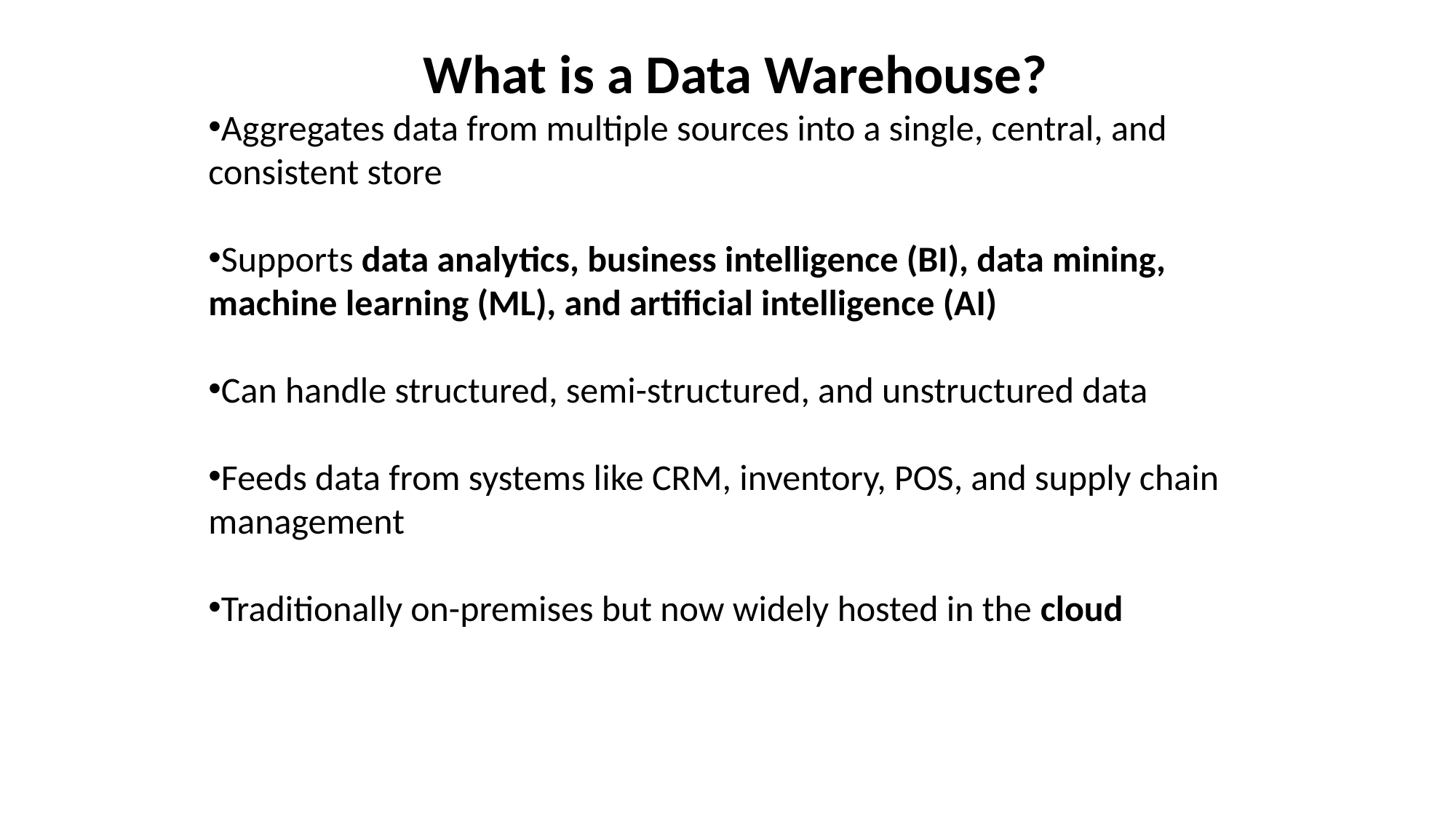

What is a Data Warehouse?
Aggregates data from multiple sources into a single, central, and consistent store

Supports data analytics, business intelligence (BI), data mining, machine learning (ML), and artificial intelligence (AI)

Can handle structured, semi-structured, and unstructured data

Feeds data from systems like CRM, inventory, POS, and supply chain management

Traditionally on-premises but now widely hosted in the cloud